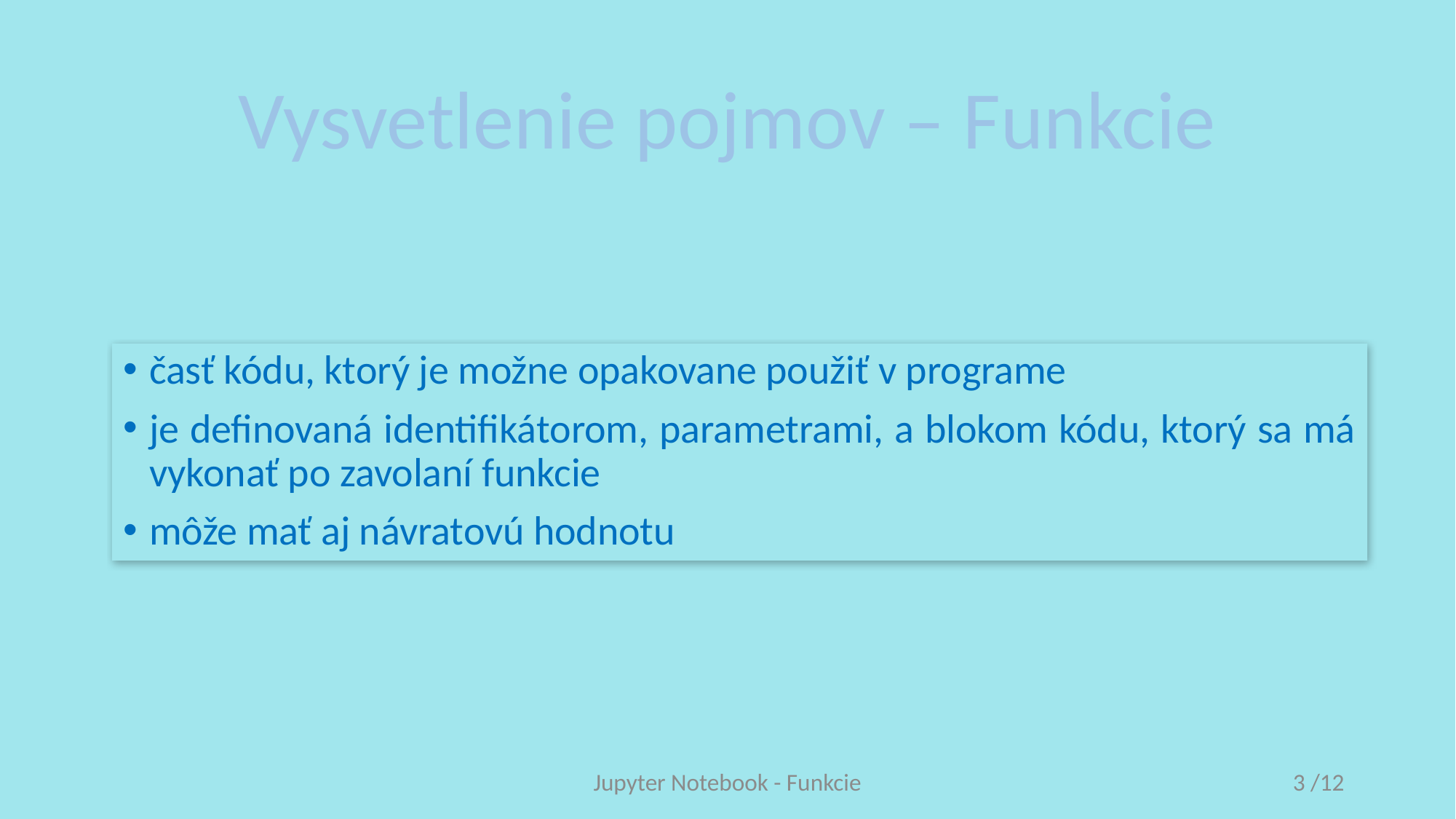

# Vysvetlenie pojmov – Funkcie
časť kódu, ktorý je možne opakovane použiť v programe
je definovaná identifikátorom, parametrami, a blokom kódu, ktorý sa má vykonať po zavolaní funkcie
môže mať aj návratovú hodnotu
Jupyter Notebook - Funkcie
3 /12